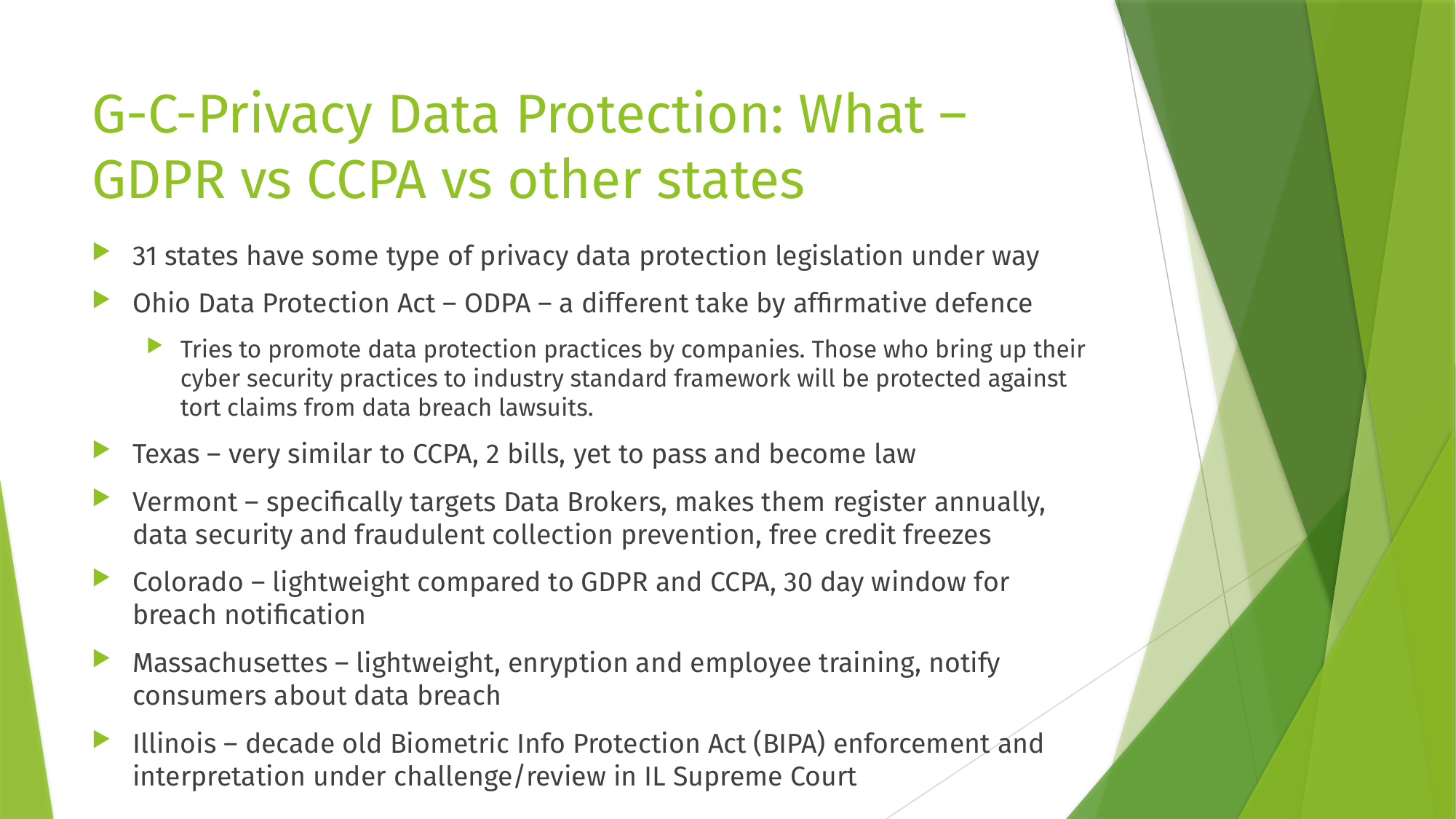

# G-C-Privacy Data Protection: What – GDPR vs CCPA vs other states

31 states have some type of privacy data protection legislation under way
Ohio Data Protection Act – ODPA – a different take by affirmative defence
Tries to promote data protection practices by companies. Those who bring up their cyber security practices to industry standard framework will be protected against tort claims from data breach lawsuits.
Texas – very similar to CCPA, 2 bills, yet to pass and become law
Vermont – specifically targets Data Brokers, makes them register annually, data security and fraudulent collection prevention, free credit freezes
Colorado – lightweight compared to GDPR and CCPA, 30 day window for breach notification
Massachusettes – lightweight, enryption and employee training, notify consumers about data breach
Illinois – decade old Biometric Info Protection Act (BIPA) enforcement and interpretation under challenge/review in IL Supreme Court